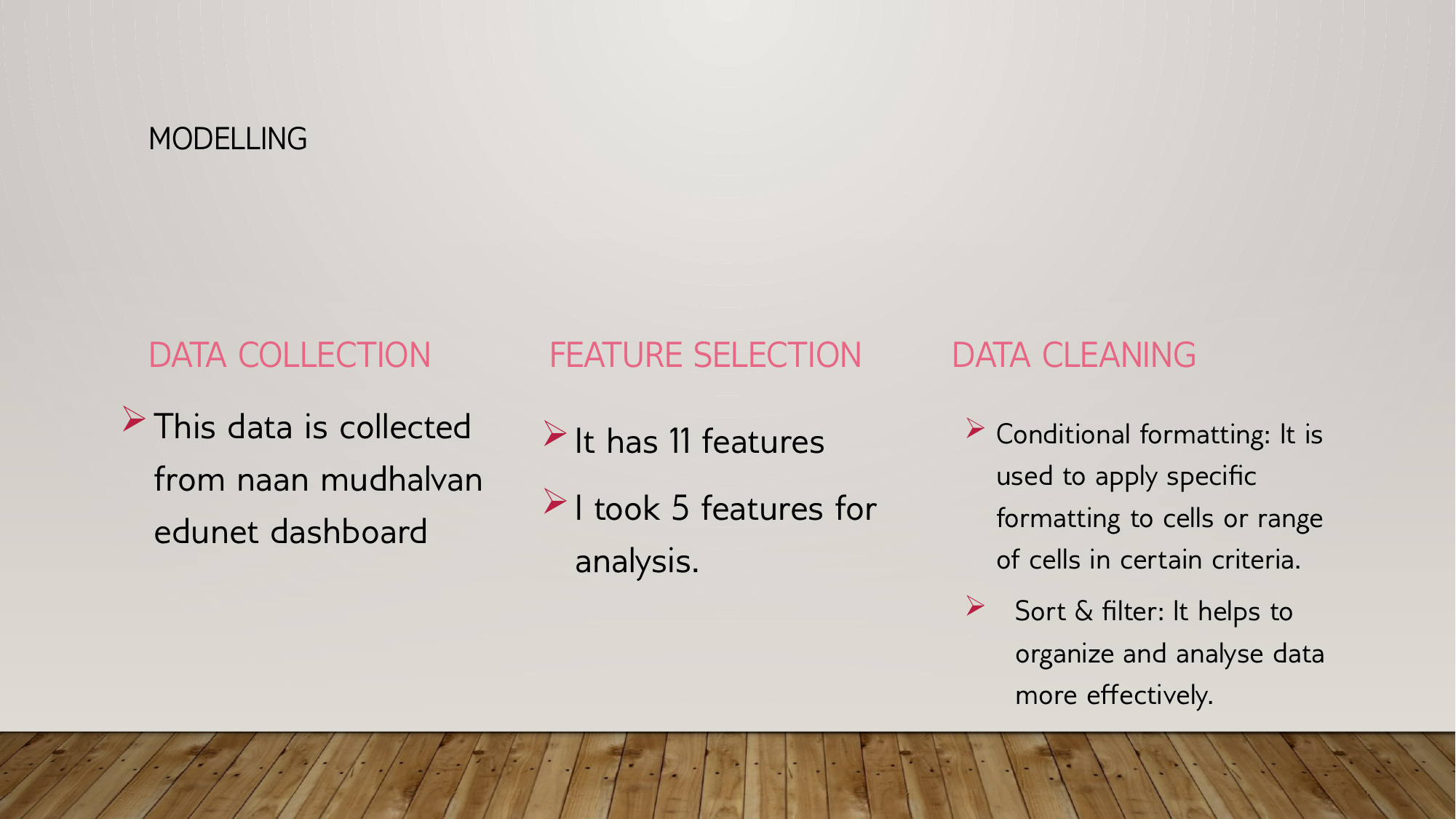

# Modelling
FEATURE SELECTION
DATA CLEANING
DATA COLLECTION
This data is collected from naan mudhalvan edunet dashboard
It has 11 features
I took 5 features for analysis.
Conditional formatting: It is used to apply specific formatting to cells or range of cells in certain criteria.
Sort & filter: It helps to organize and analyse data more effectively.